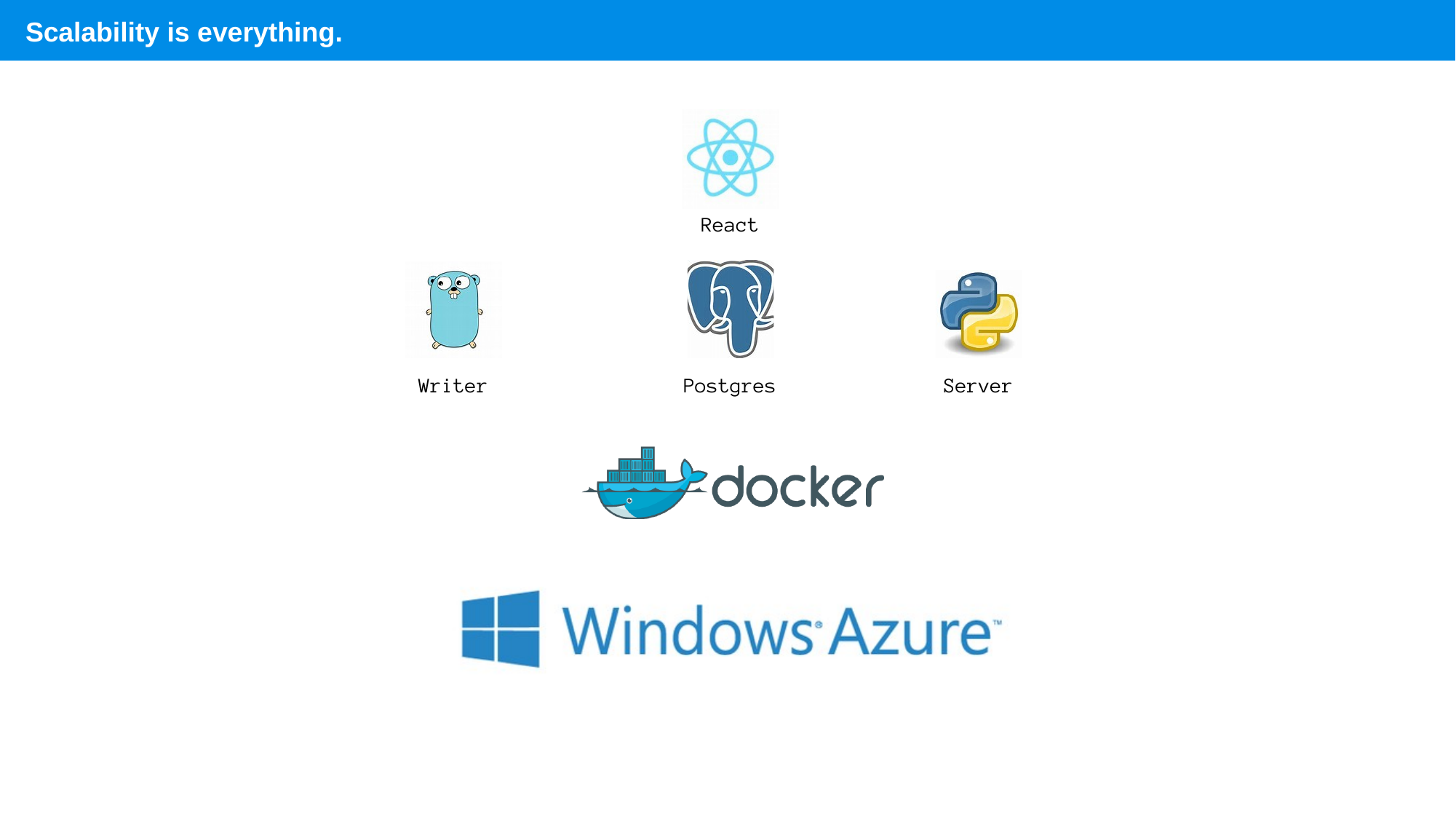

# Scalability is everything.

React

Postgres
Writer
Server